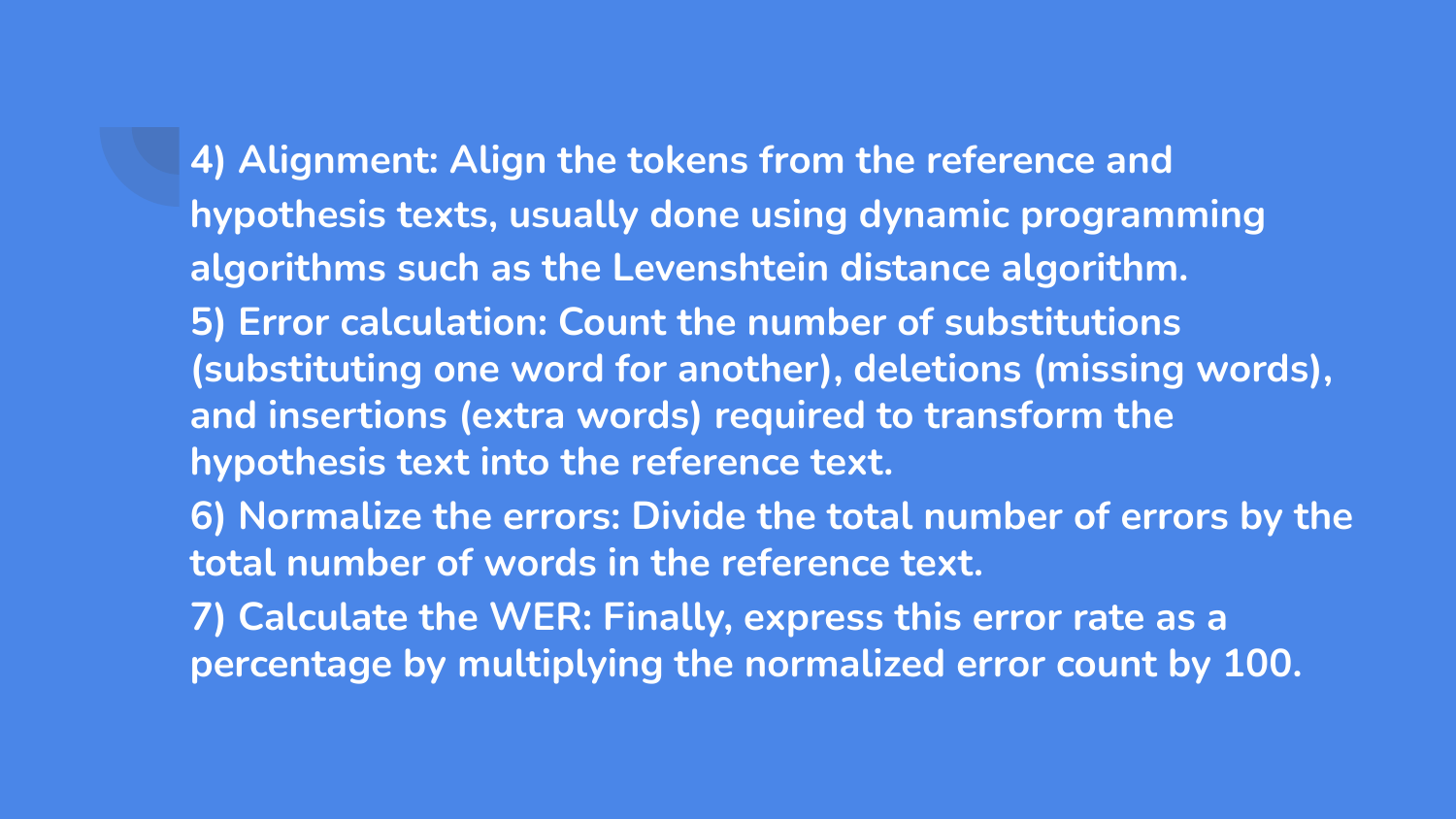

4) Alignment: Align the tokens from the reference and hypothesis texts, usually done using dynamic programming algorithms such as the Levenshtein distance algorithm.
5) Error calculation: Count the number of substitutions (substituting one word for another), deletions (missing words), and insertions (extra words) required to transform the hypothesis text into the reference text.
6) Normalize the errors: Divide the total number of errors by the total number of words in the reference text.
7) Calculate the WER: Finally, express this error rate as a percentage by multiplying the normalized error count by 100.